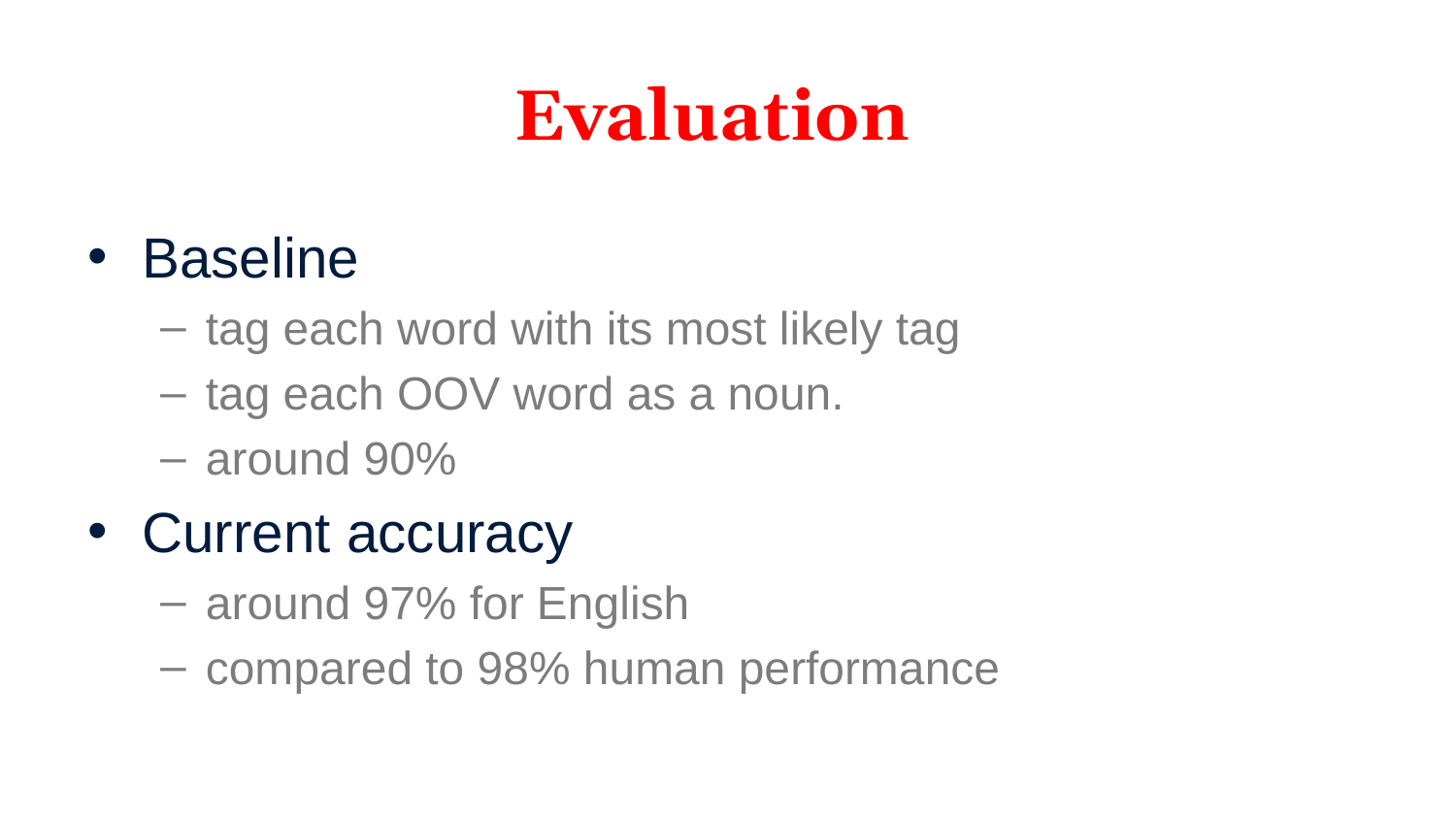

# Evaluation
Baseline
tag each word with its most likely tag
tag each OOV word as a noun.
around 90%
Current accuracy
around 97% for English
compared to 98% human performance